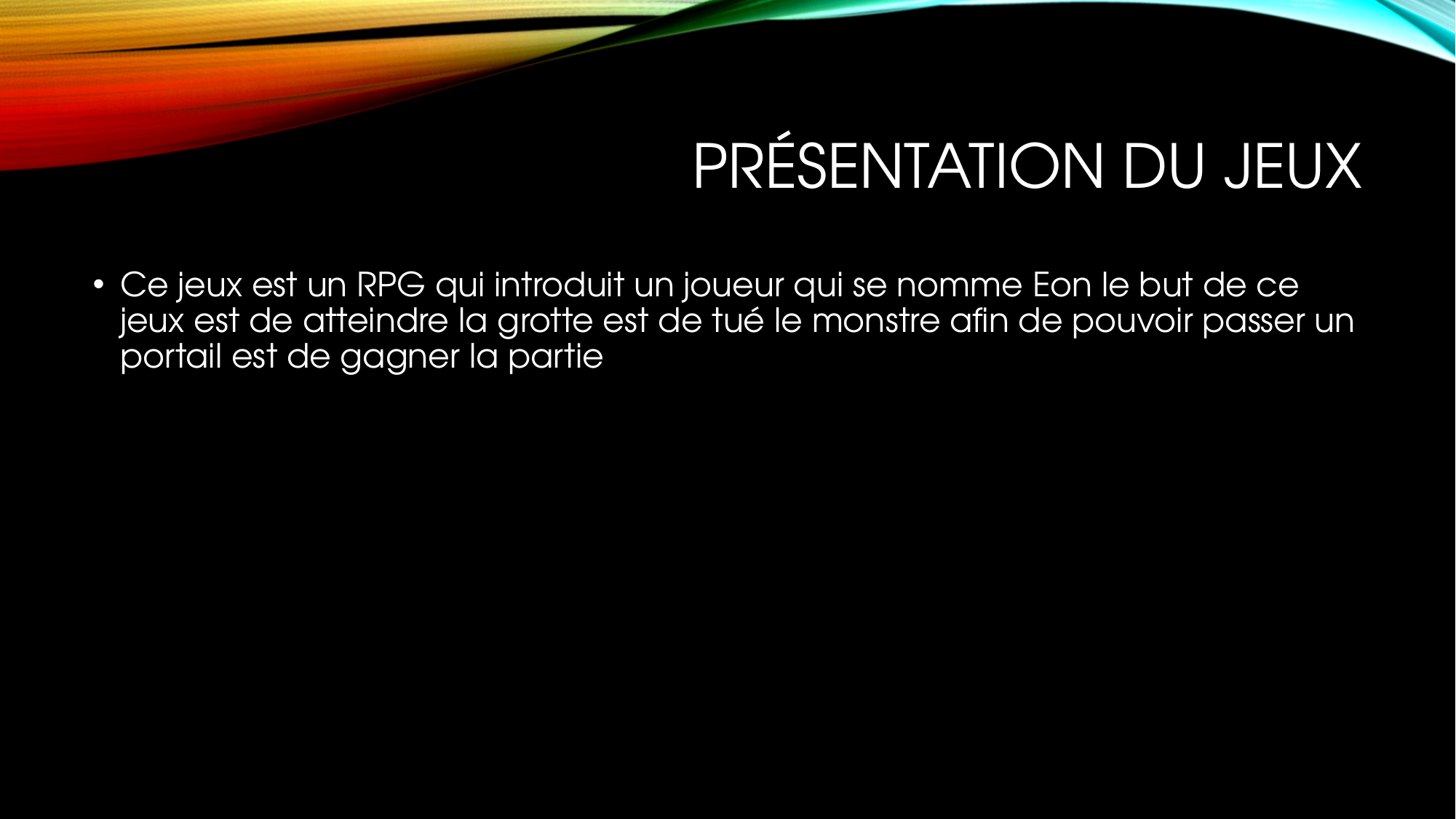

# Présentation du jeux
Ce jeux est un RPG qui introduit un joueur qui se nomme Eon le but de ce jeux est de atteindre la grotte est de tué le monstre afin de pouvoir passer un portail est de gagner la partie